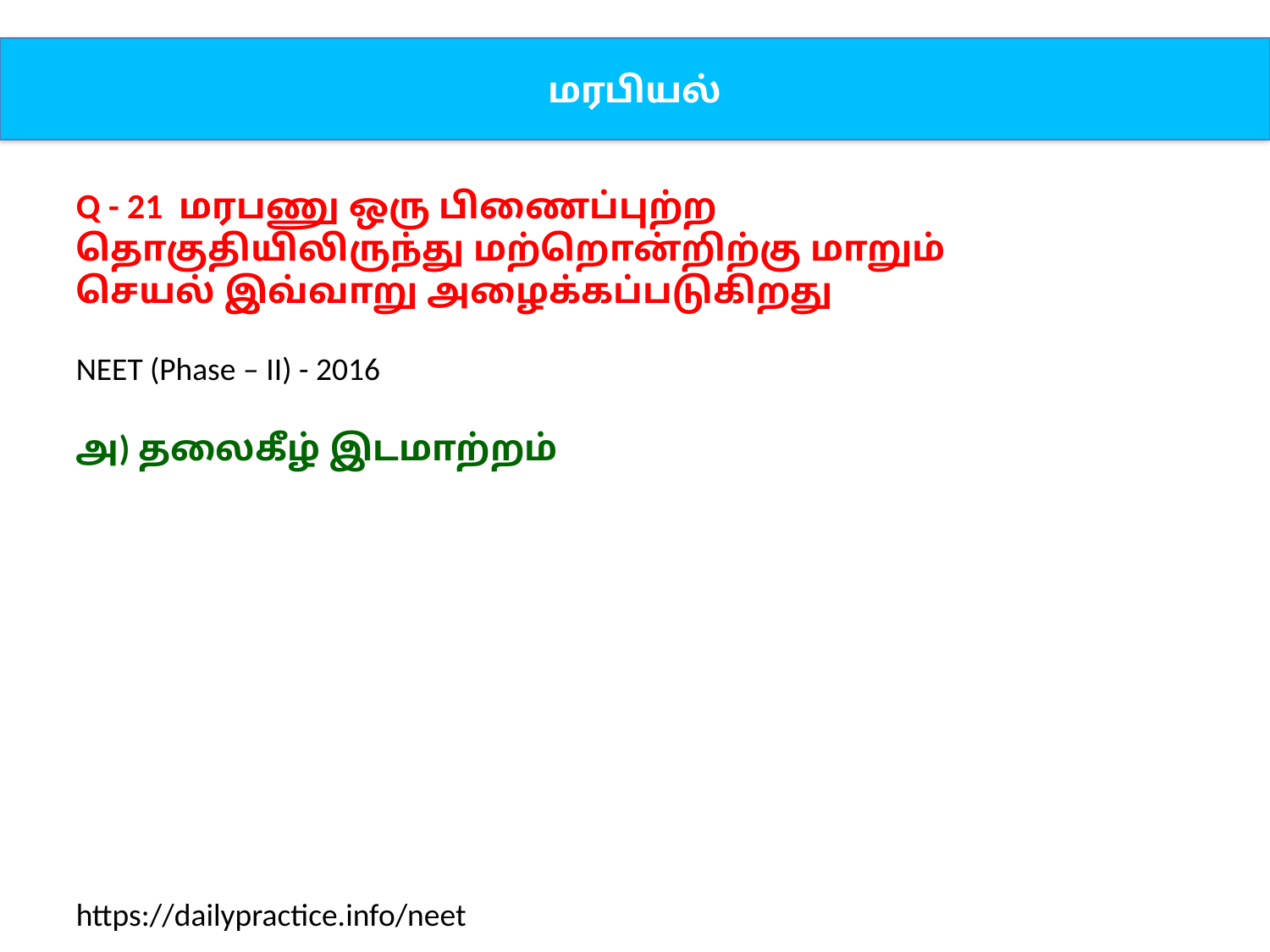

மரபியல்

Q - 21  மரபணு ஒரு பிணைப்புற்ற தொகுதியிலிருந்து மற்றொன்றிற்கு மாறும் செயல் இவ்வாறு அழைக்கப்படுகிறது

NEET (Phase – II) - 2016

அ) தலைகீழ் இடமாற்றம்
https://dailypractice.info/neet